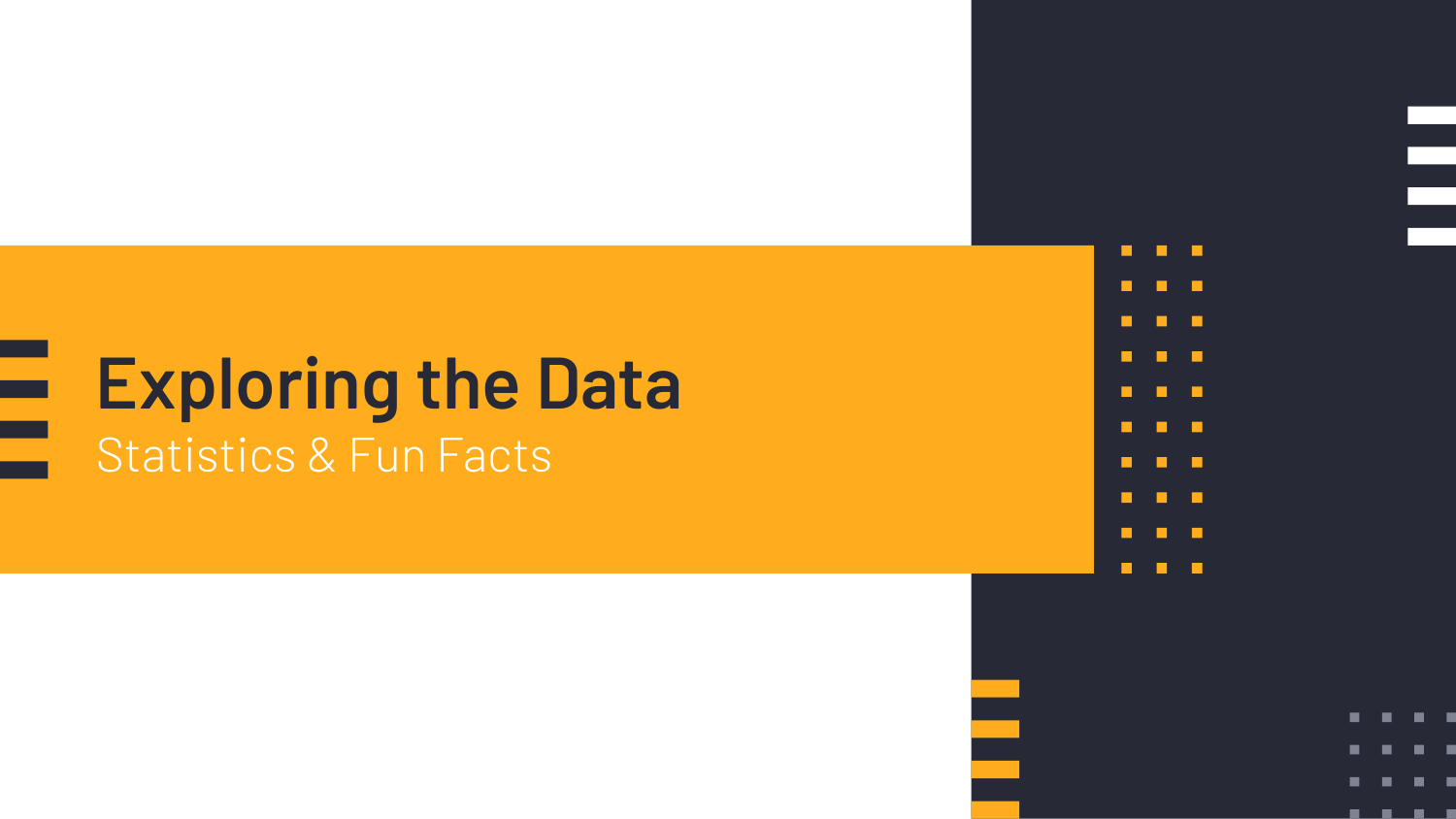

# Exploring the Data
Statistics & Fun Facts